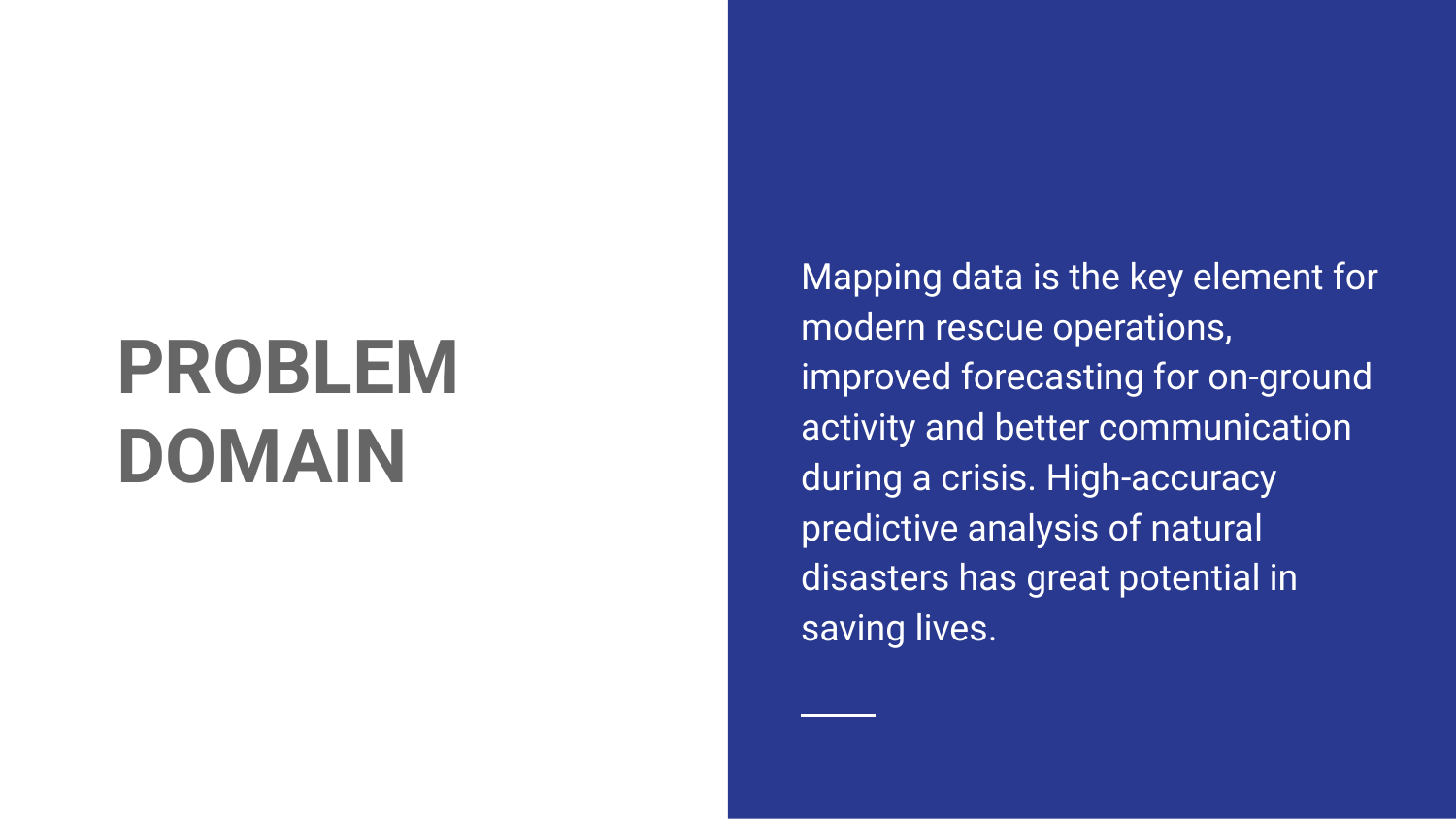

Mapping data is the key element for modern rescue operations, improved forecasting for on-ground activity and better communication during a crisis. High-accuracy predictive analysis of natural disasters has great potential in saving lives.
PROBLEM DOMAIN